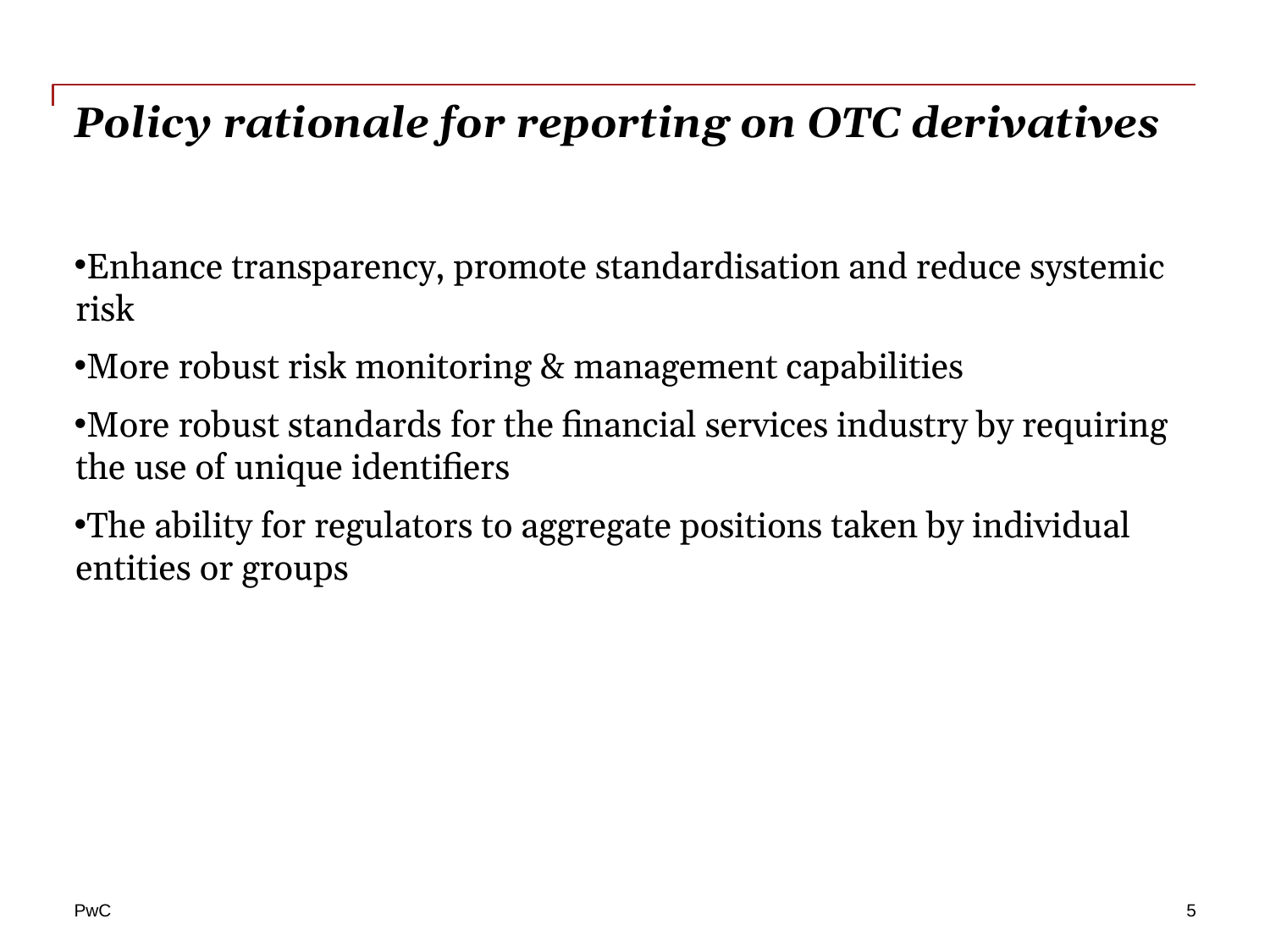

# Policy rationale for reporting on OTC derivatives
Enhance transparency, promote standardisation and reduce systemic risk
More robust risk monitoring & management capabilities
More robust standards for the financial services industry by requiring the use of unique identifiers
The ability for regulators to aggregate positions taken by individual entities or groups

5